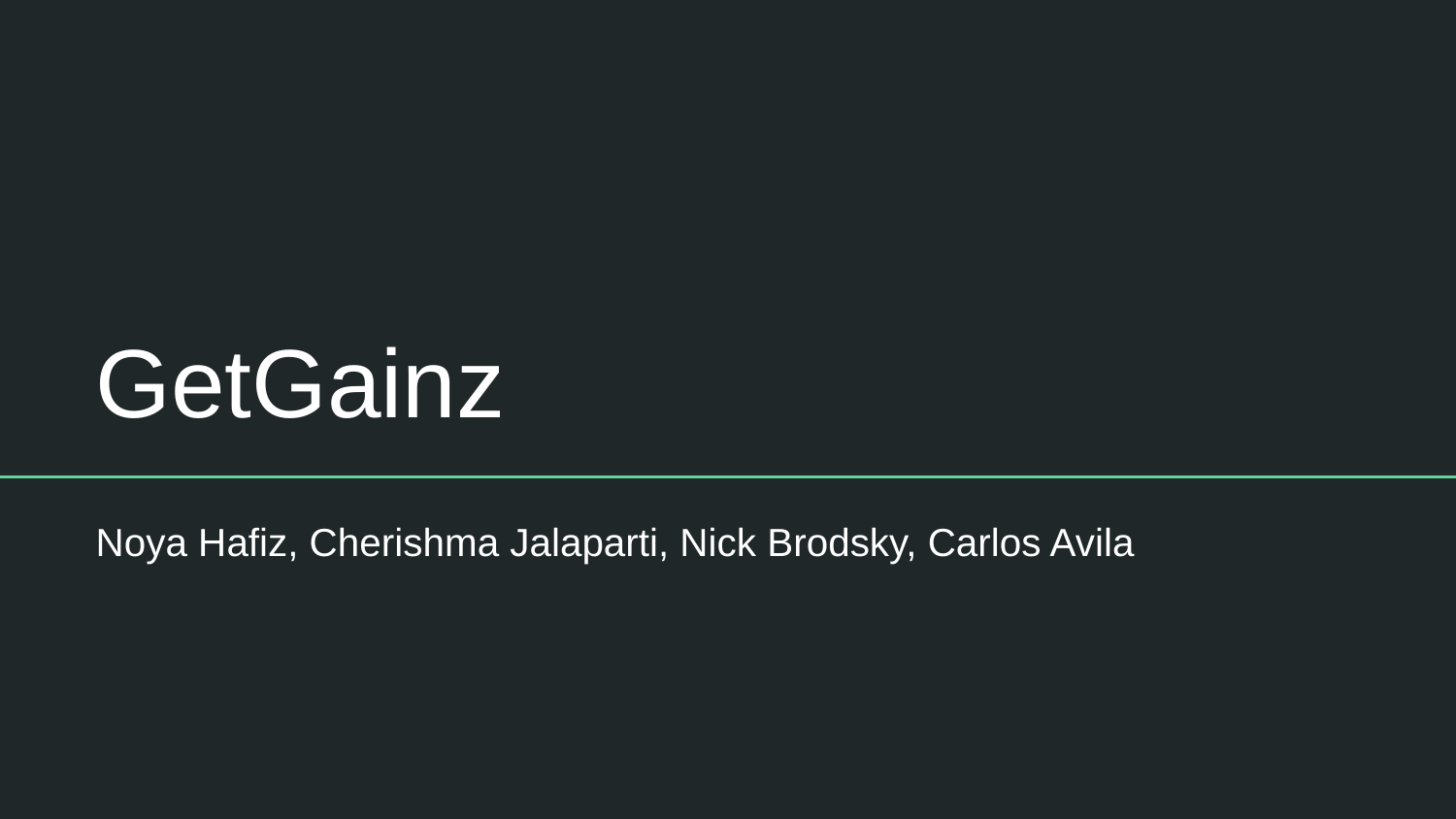

# GetGainz
Noya Hafiz, Cherishma Jalaparti, Nick Brodsky, Carlos Avila